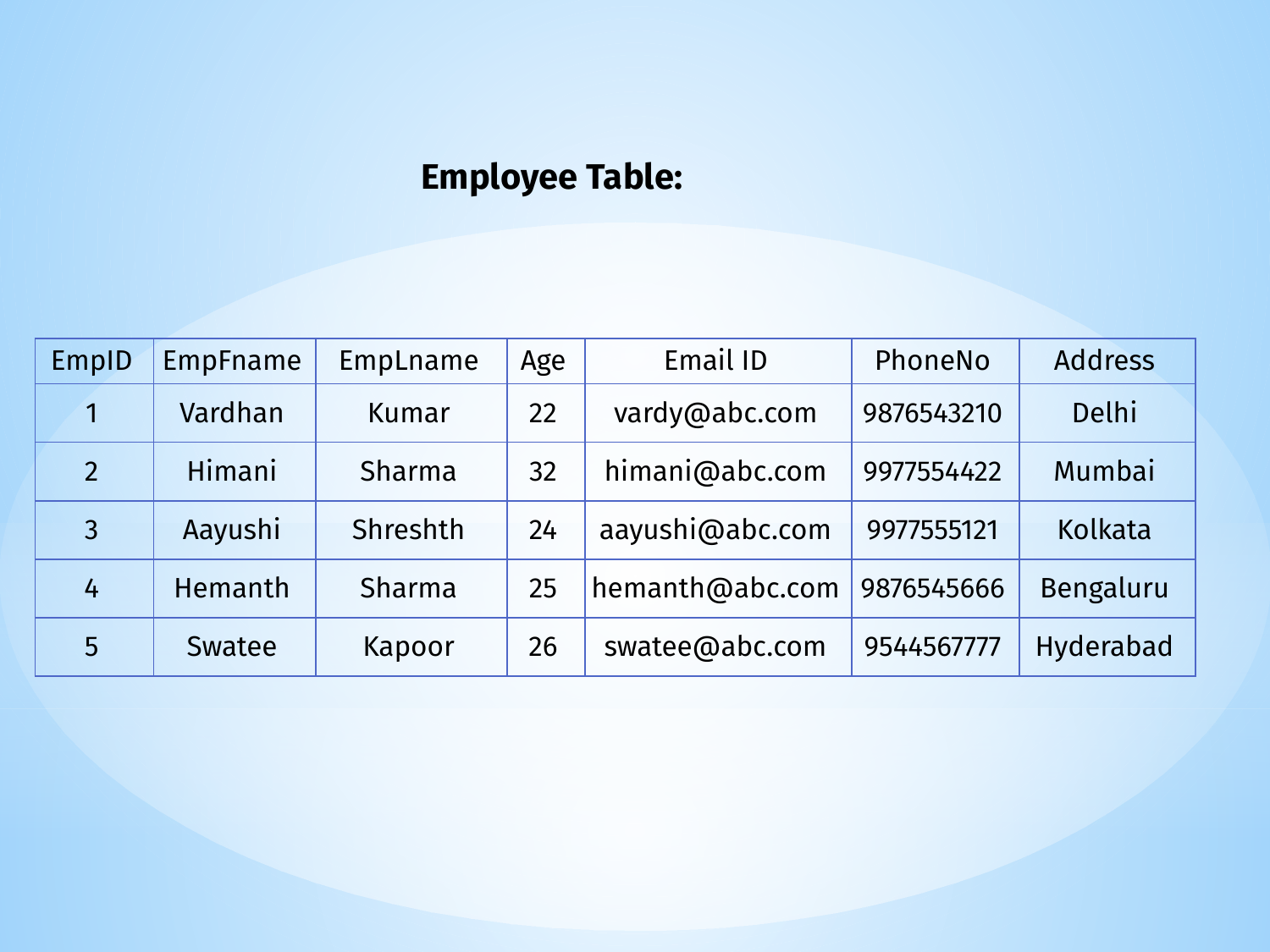

Employee Table:
| EmpID | EmpFname | EmpLname | Age | Email ID | PhoneNo | Address |
| --- | --- | --- | --- | --- | --- | --- |
| 1 | Vardhan | Kumar | 22 | vardy@abc.com | 9876543210 | Delhi |
| 2 | Himani | Sharma | 32 | himani@abc.com | 9977554422 | Mumbai |
| 3 | Aayushi | Shreshth | 24 | aayushi@abc.com | 9977555121 | Kolkata |
| 4 | Hemanth | Sharma | 25 | hemanth@abc.com | 9876545666 | Bengaluru |
| 5 | Swatee | Kapoor | 26 | swatee@abc.com | 9544567777 | Hyderabad |